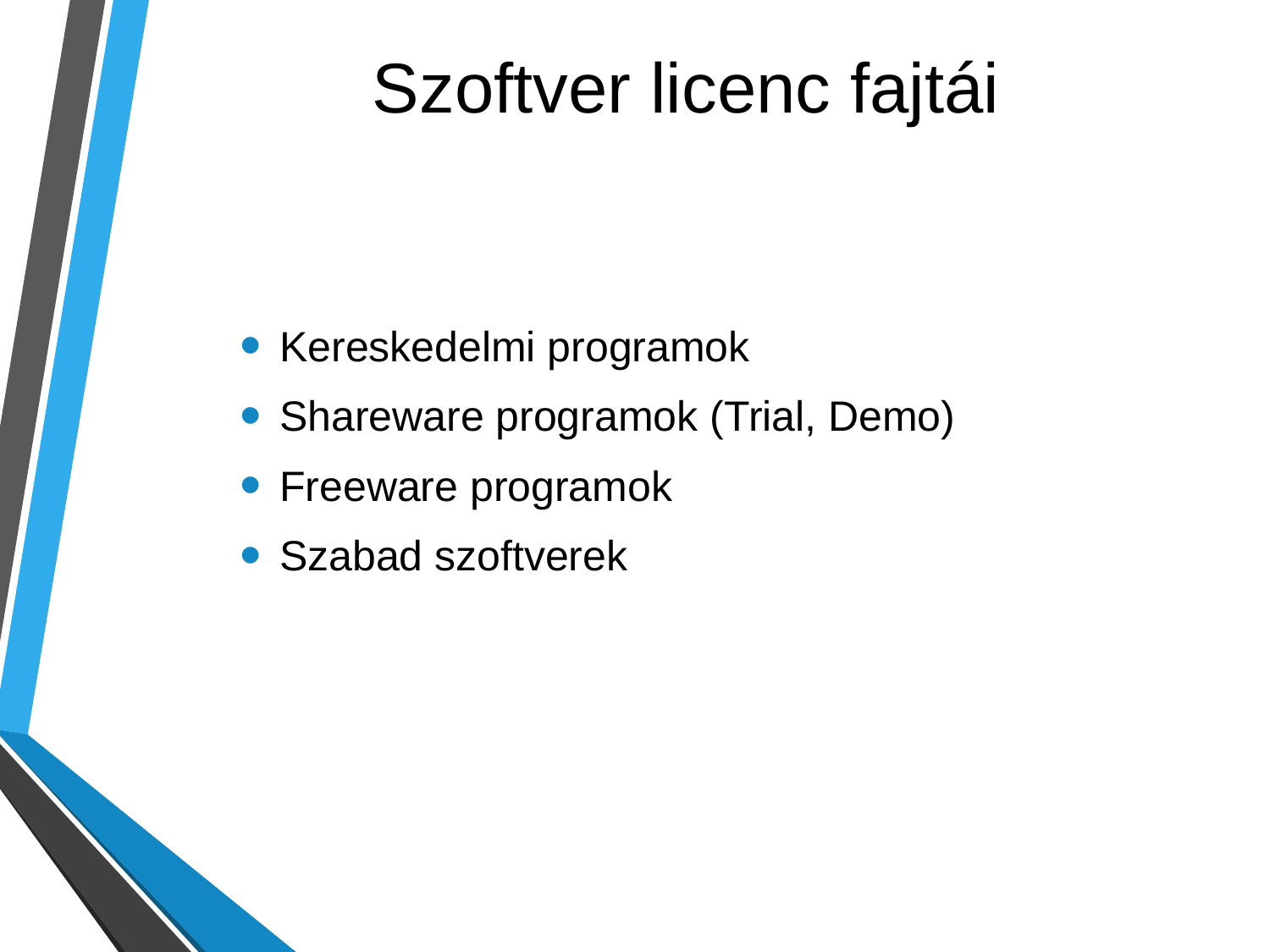

# Szoftver licenc fajtái
Kereskedelmi programok
Shareware programok (Trial, Demo)
Freeware programok
Szabad szoftverek